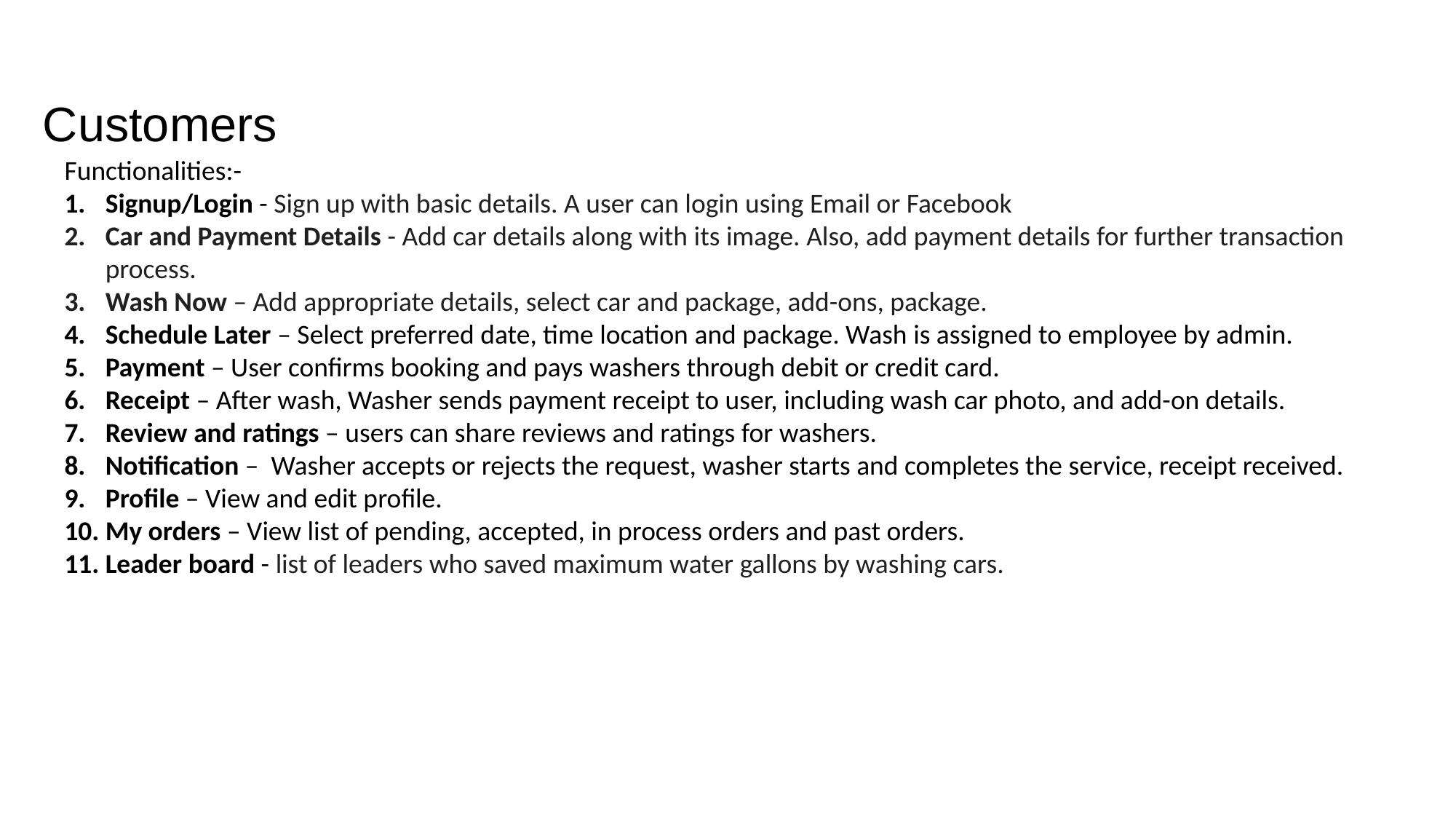

Customers
Functionalities:-
Signup/Login - Sign up with basic details. A user can login using Email or Facebook
Car and Payment Details - Add car details along with its image. Also, add payment details for further transaction process.
Wash Now – Add appropriate details, select car and package, add-ons, package.
Schedule Later – Select preferred date, time location and package. Wash is assigned to employee by admin.
Payment – User confirms booking and pays washers through debit or credit card.
Receipt – After wash, Washer sends payment receipt to user, including wash car photo, and add-on details.
Review and ratings – users can share reviews and ratings for washers.
Notification –  Washer accepts or rejects the request, washer starts and completes the service, receipt received.
Profile – View and edit profile.
My orders – View list of pending, accepted, in process orders and past orders.
Leader board - list of leaders who saved maximum water gallons by washing cars.